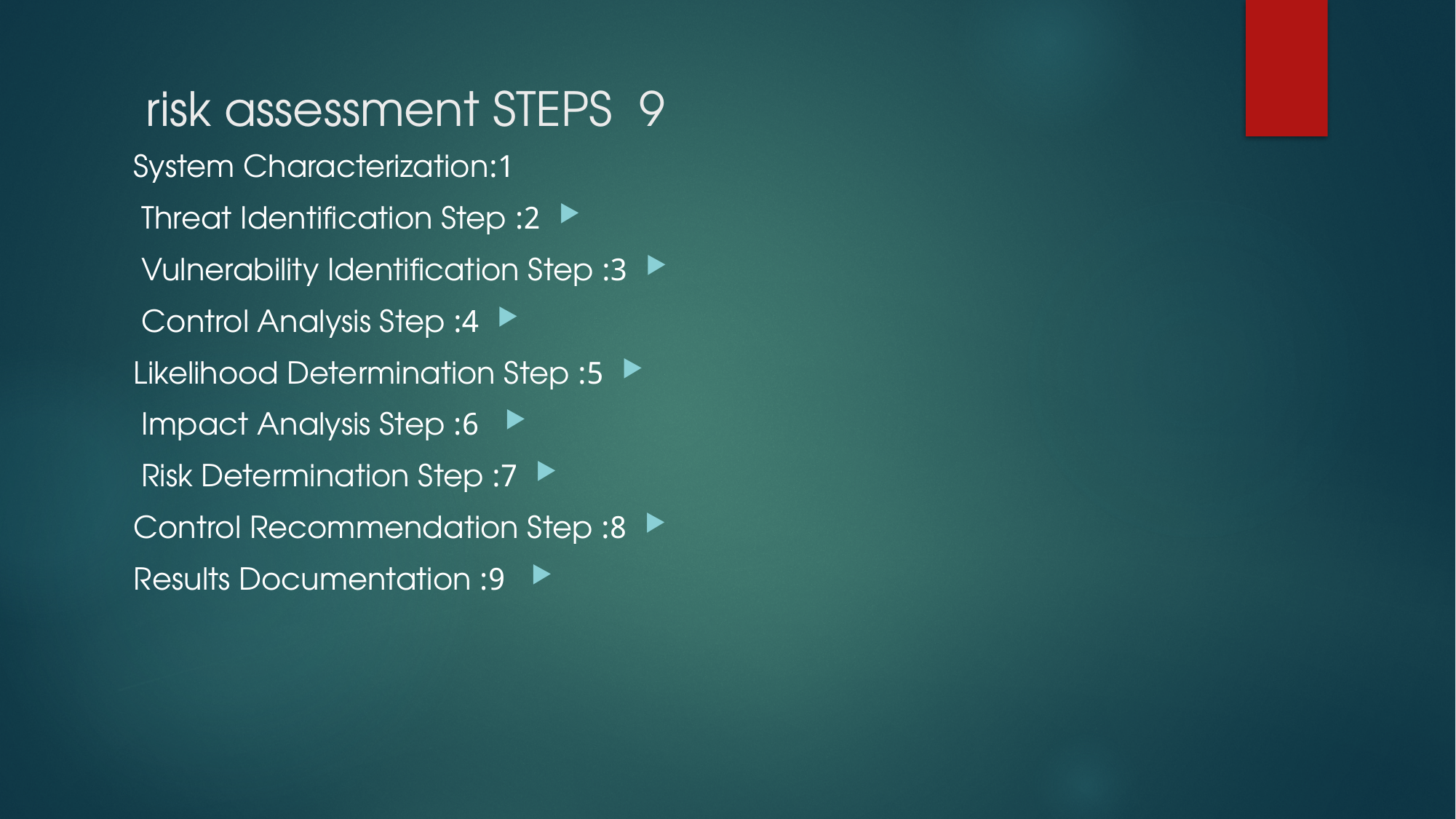

# risk assessment STEPS  9
1:System Characterization
2: Threat Identification Step
3: Vulnerability Identification Step
4: Control Analysis Step
5: Likelihood Determination Step
 6: Impact Analysis Step
7: Risk Determination Step
8: Control Recommendation Step
 9: Results Documentation